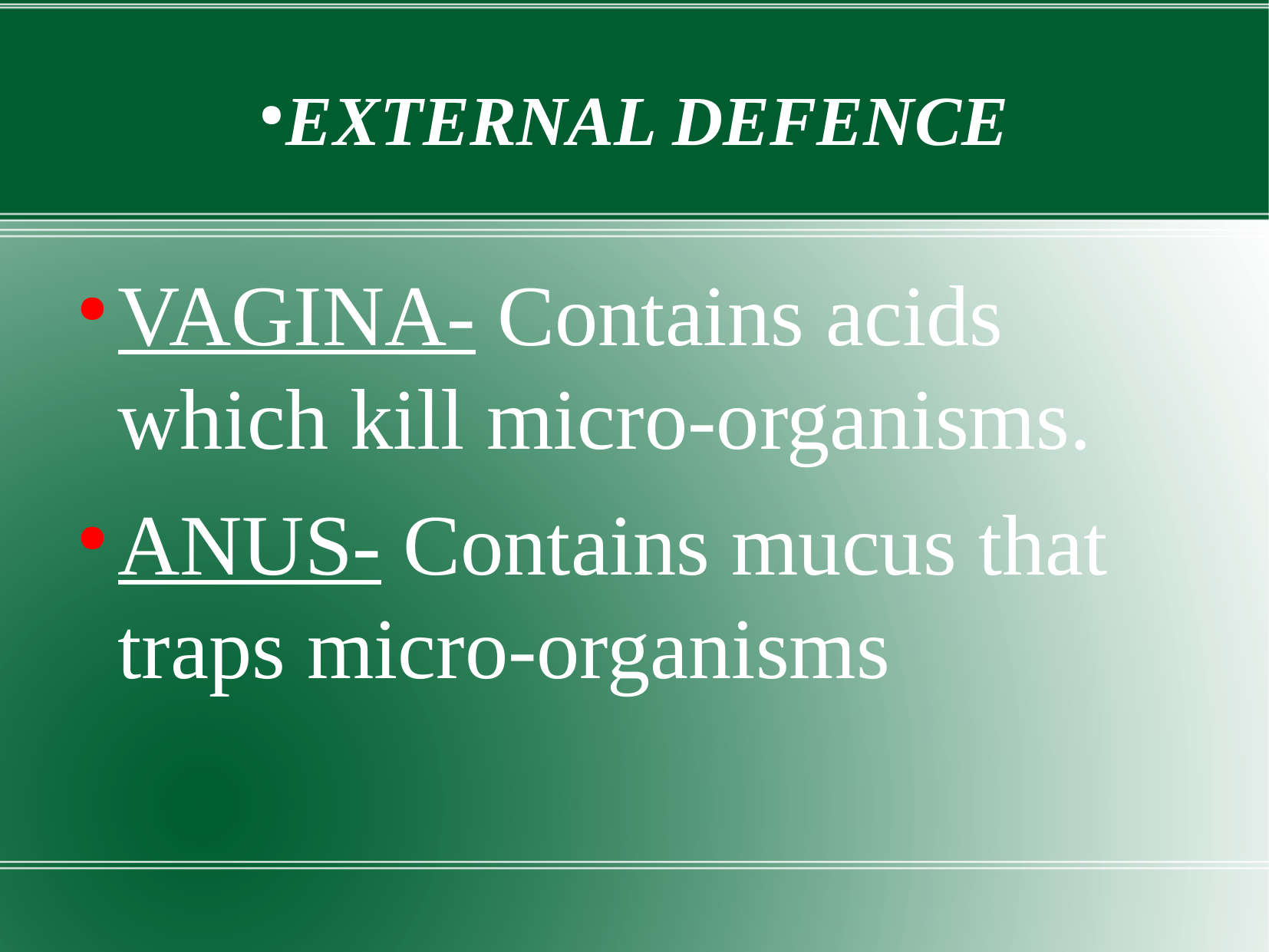

# EXTERNAL DEFENCE
VAGINA- Contains acids which kill micro-organisms.
ANUS- Contains mucus that traps micro-organisms